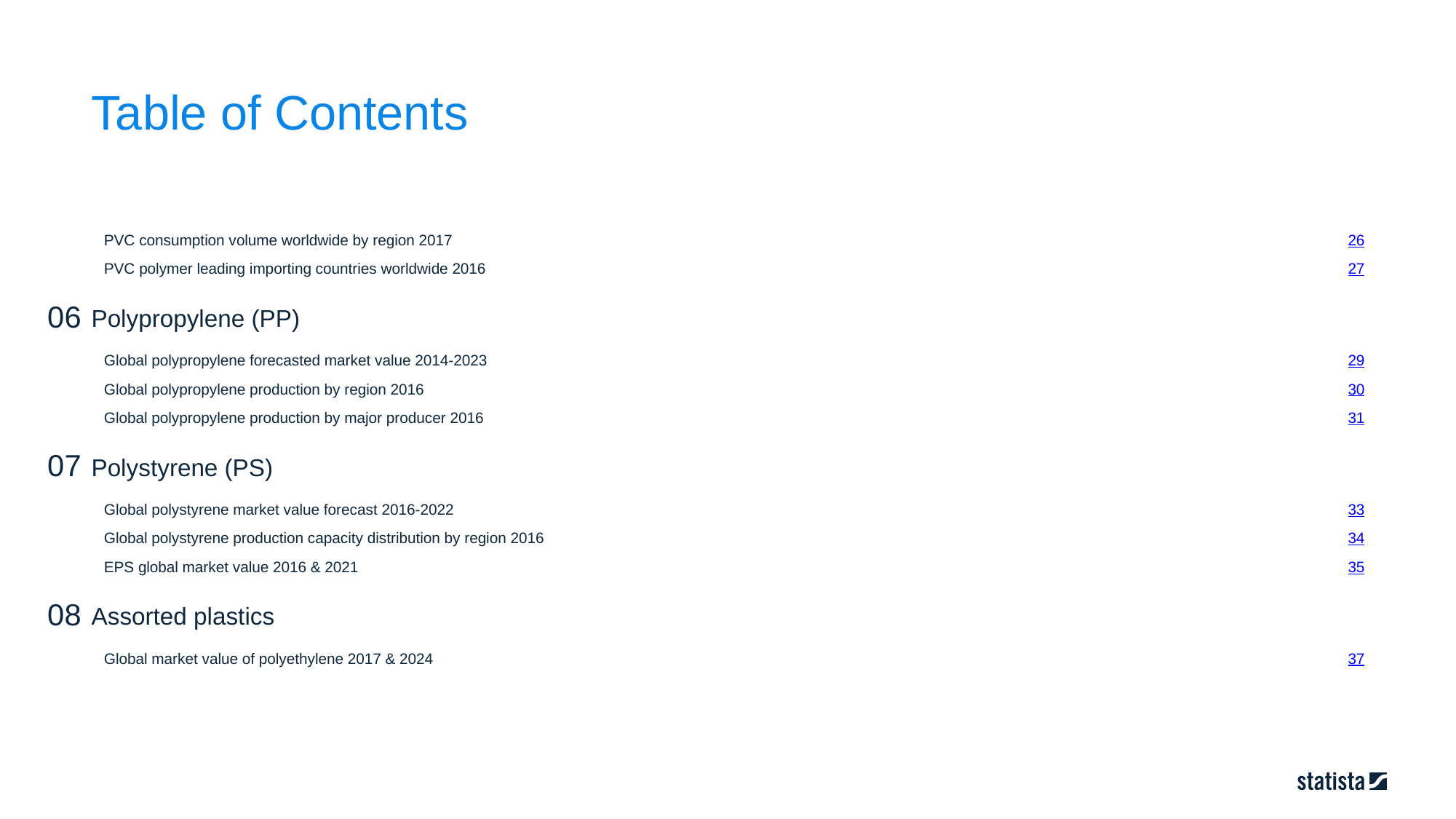

Table of Contents
26
PVC consumption volume worldwide by region 2017
27
PVC polymer leading importing countries worldwide 2016
06
Polypropylene (PP)
29
Global polypropylene forecasted market value 2014-2023
30
Global polypropylene production by region 2016
31
Global polypropylene production by major producer 2016
07
Polystyrene (PS)
33
Global polystyrene market value forecast 2016-2022
34
Global polystyrene production capacity distribution by region 2016
35
EPS global market value 2016 & 2021
Assorted plastics
08
37
Global market value of polyethylene 2017 & 2024